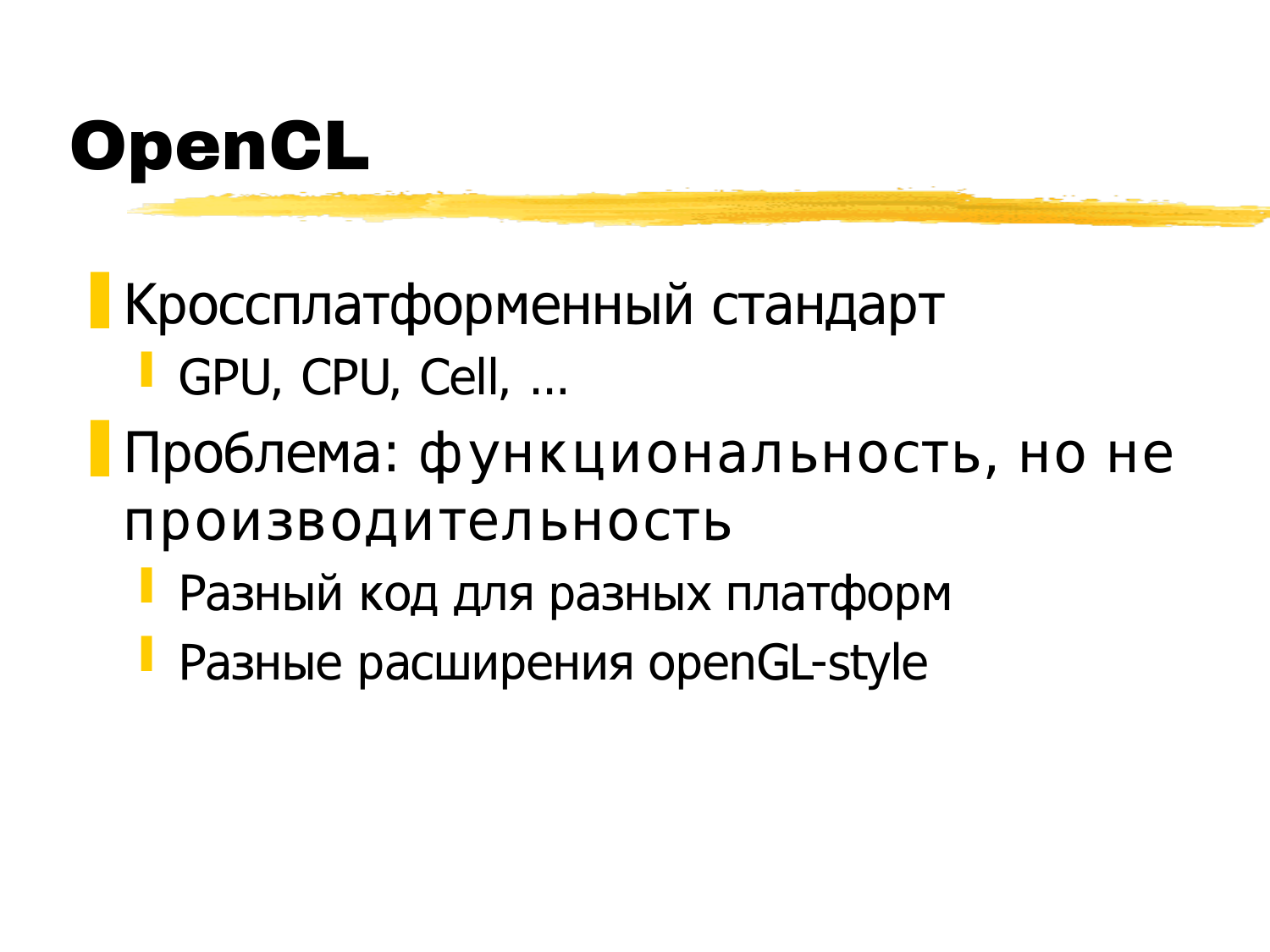

# OpenCL
Кроссплатформенный стандарт
GPU, CPU, Cell, …
Проблема: функциональность, но не производительность
Разный код для разных платформ
Разные расширения openGL-style